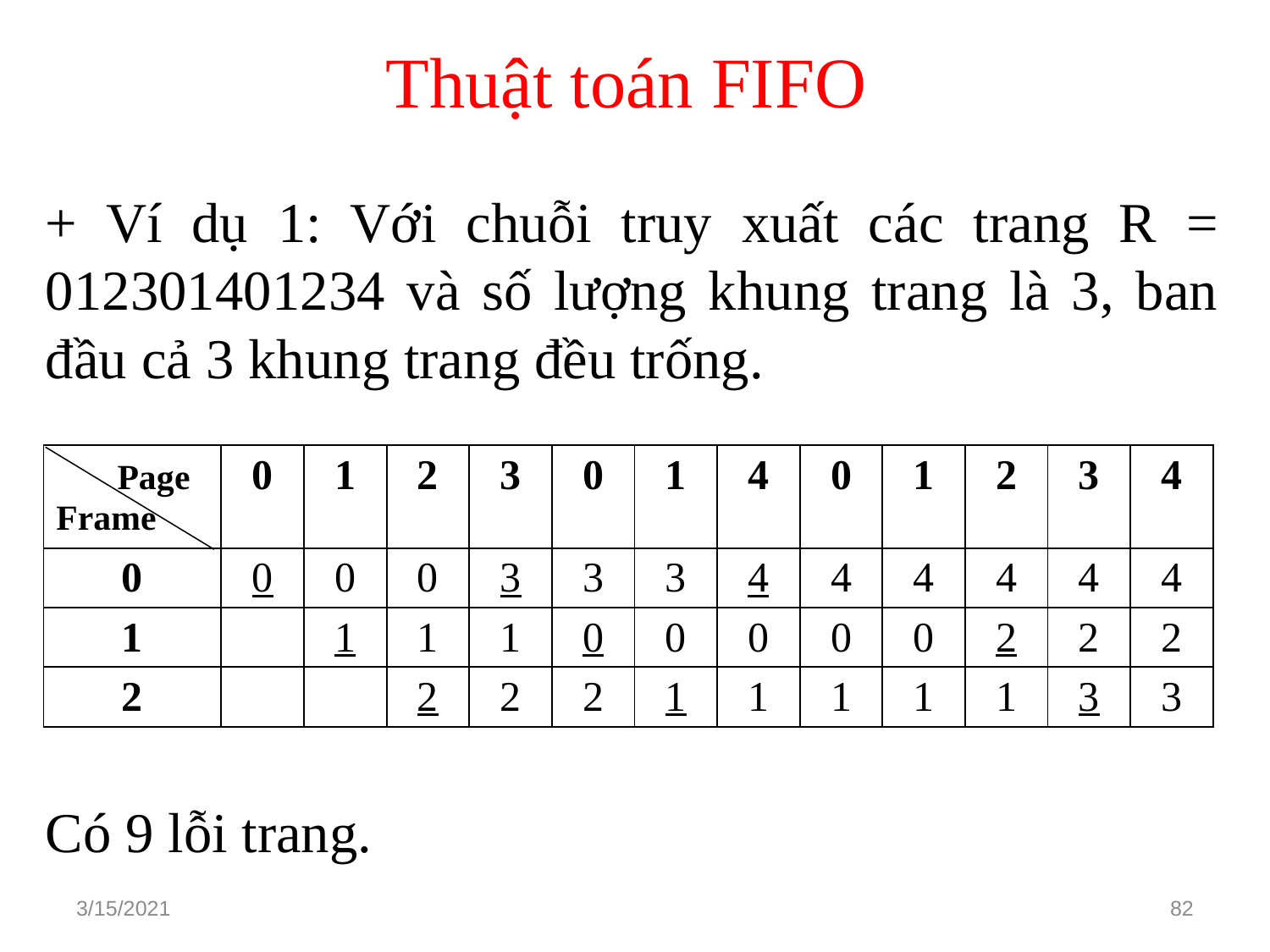

# Thuật toán FIFO
+ Ví dụ 1: Với chuỗi truy xuất các trang R = 012301401234 và số lượng khung trang là 3, ban đầu cả 3 khung trang đều trống.

Có 9 lỗi trang.
| Page Frame | 0 | 1 | 2 | 3 | 0 | 1 | 4 | 0 | 1 | 2 | 3 | 4 |
| --- | --- | --- | --- | --- | --- | --- | --- | --- | --- | --- | --- | --- |
| 0 | 0 | 0 | 0 | 3 | 3 | 3 | 4 | 4 | 4 | 4 | 4 | 4 |
| 1 |  | 1 | 1 | 1 | 0 | 0 | 0 | 0 | 0 | 2 | 2 | 2 |
| 2 |  |  | 2 | 2 | 2 | 1 | 1 | 1 | 1 | 1 | 3 | 3 |
3/15/2021
82